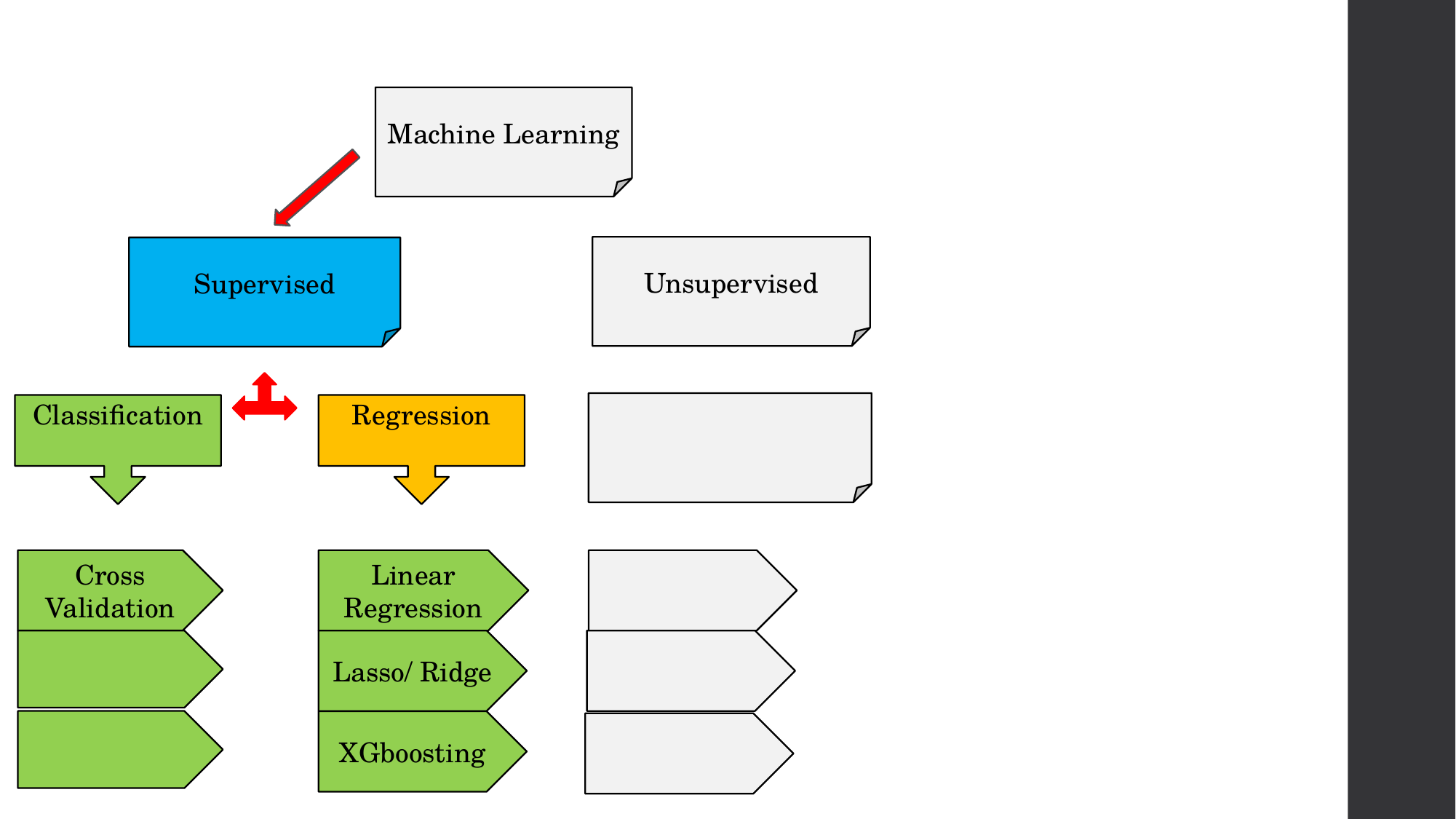

Machine Learning

Unsupervised
Supervised

Classification

Regression

Linear Regression
Cross Validation

Lasso/ Ridge

XGboosting